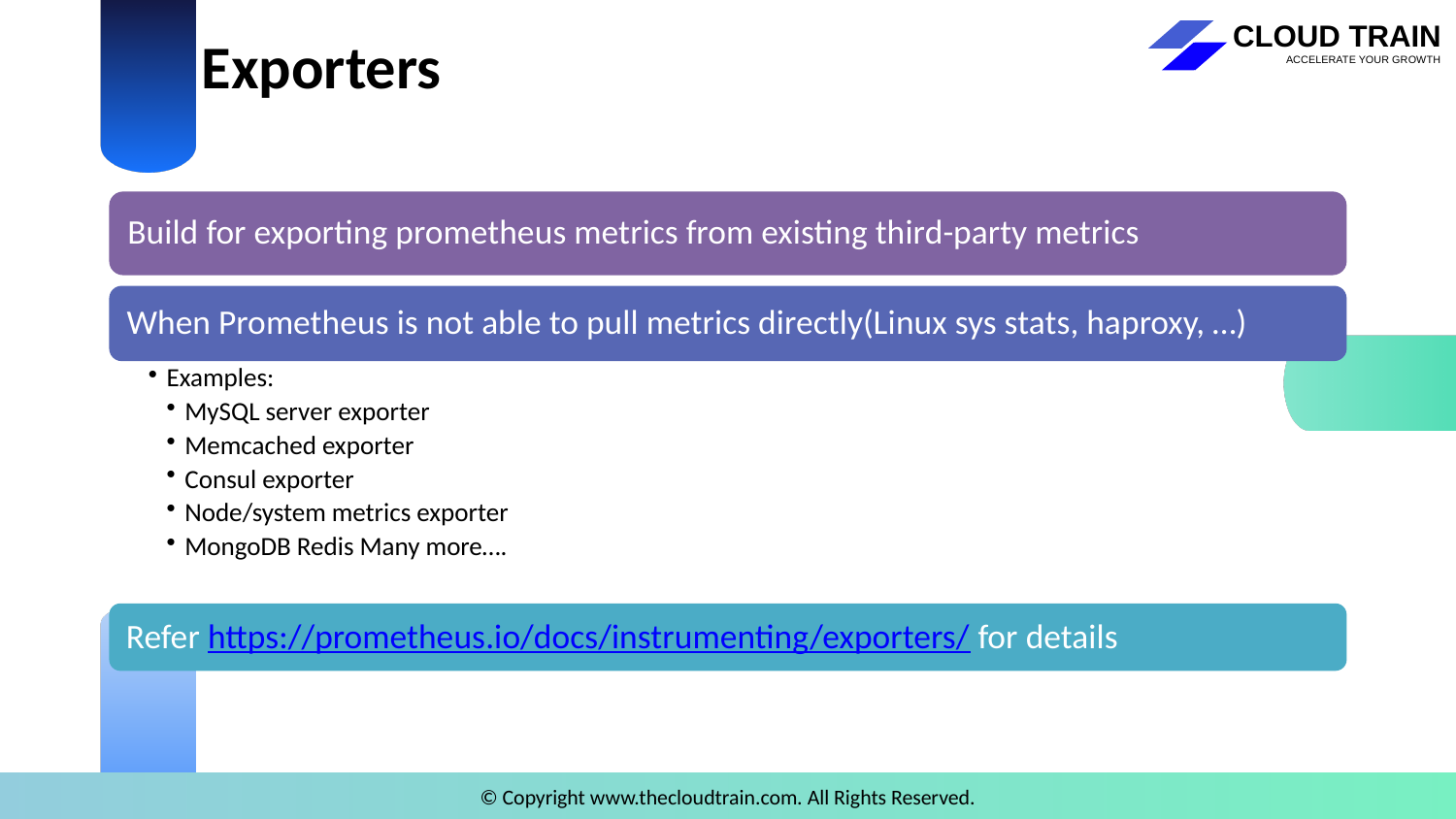

# Exporters
Build for exporting prometheus metrics from existing third-party metrics
When Prometheus is not able to pull metrics directly(Linux sys stats, haproxy, …)
Examples:
MySQL server exporter
Memcached exporter
Consul exporter
Node/system metrics exporter
MongoDB Redis Many more….
Refer https://prometheus.io/docs/instrumenting/exporters/ for details